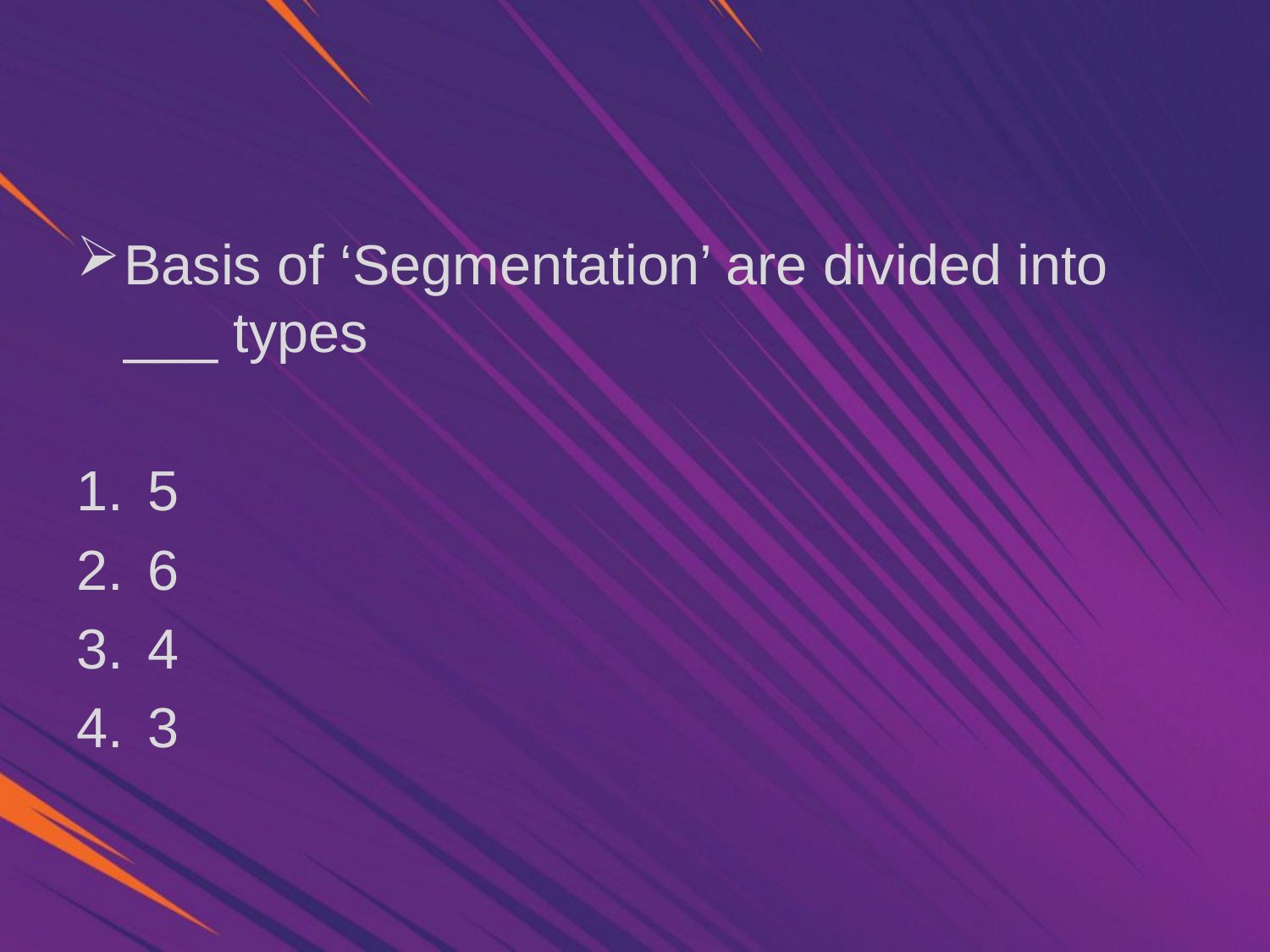

Basis of ‘Segmentation’ are divided into ___ types

5
6
4
3